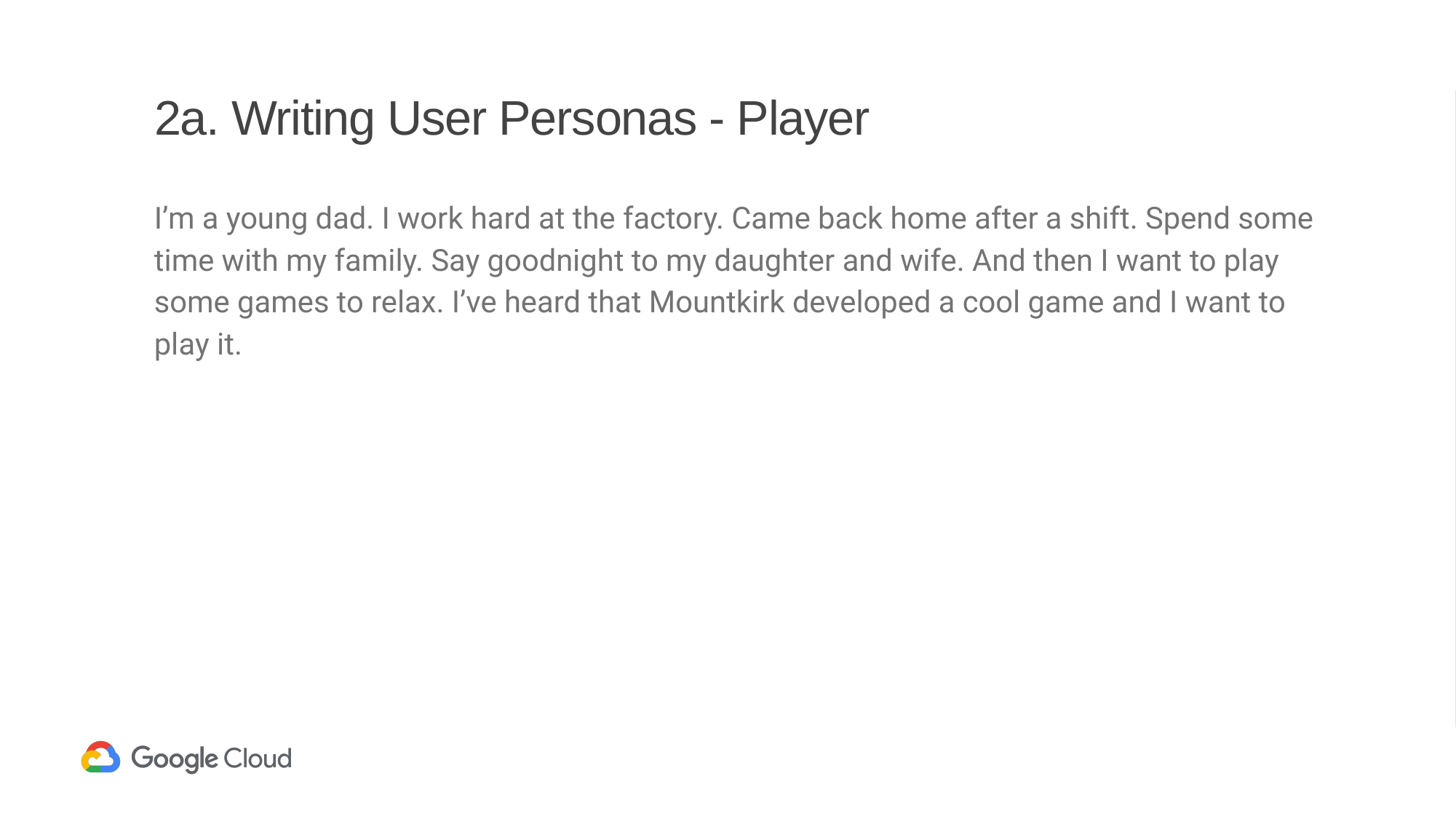

# 2a. Writing User Personas - Player
I’m a young dad. I work hard at the factory. Came back home after a shift. Spend some time with my family. Say goodnight to my daughter and wife. And then I want to play some games to relax. I’ve heard that Mountkirk developed a cool game and I want to play it.